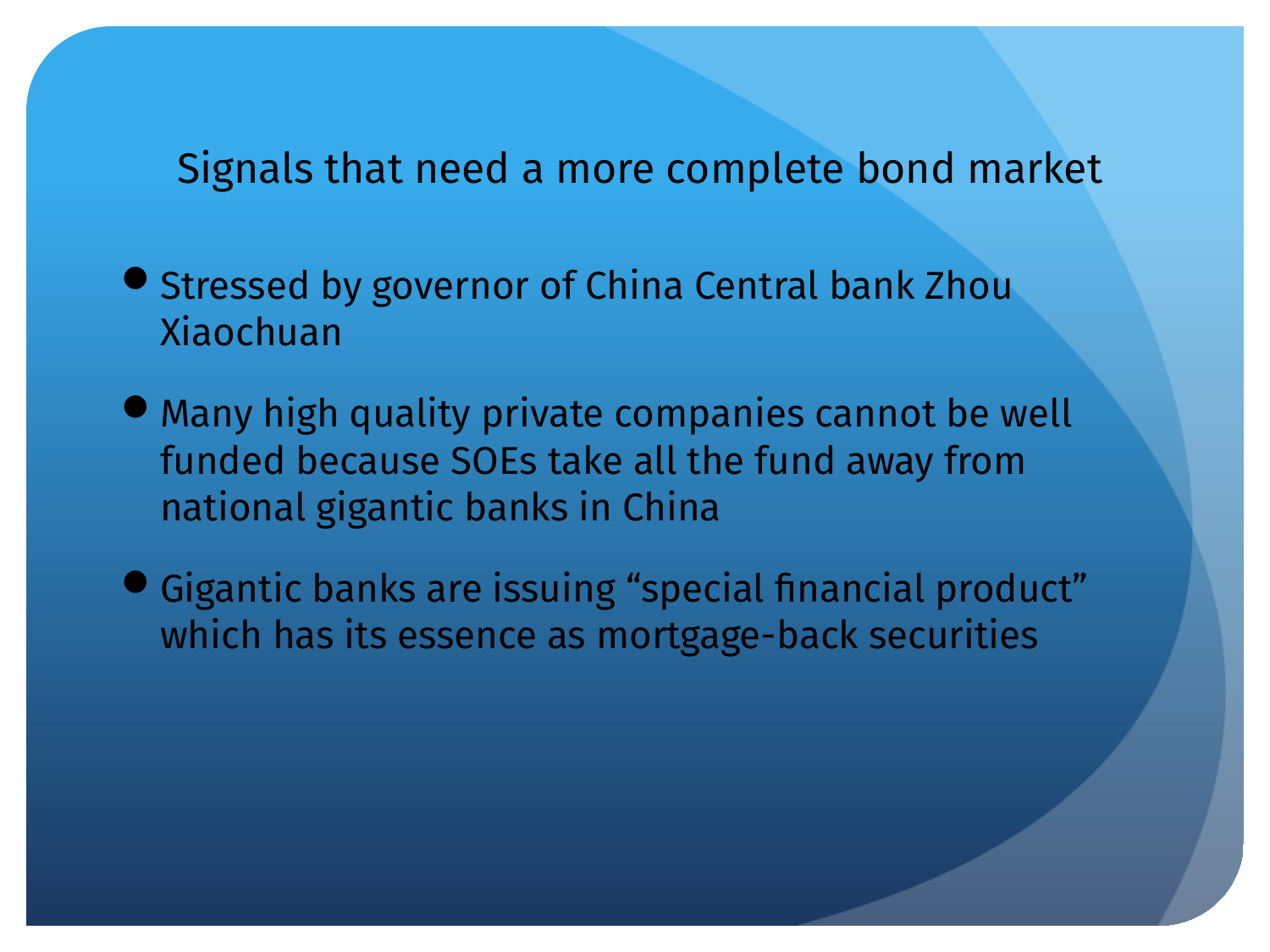

# Signals that need a more complete bond market
Stressed by governor of China Central bank Zhou Xiaochuan
Many high quality private companies cannot be well funded because SOEs take all the fund away from national gigantic banks in China
Gigantic banks are issuing “special financial product” which has its essence as mortgage-back securities